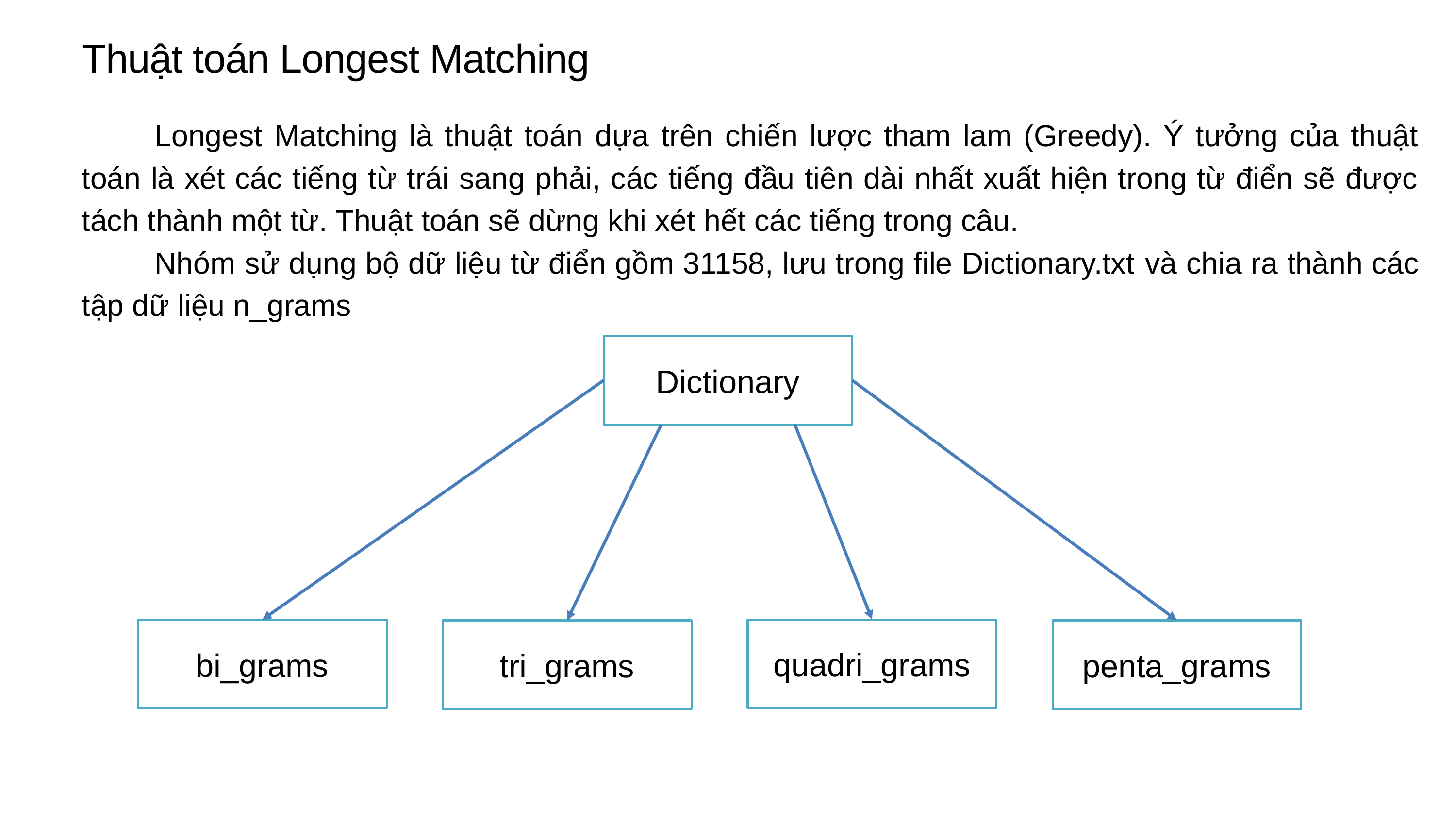

Thuật toán Longest Matching
	Longest Matching là thuật toán dựa trên chiến lược tham lam (Greedy). Ý tưởng của thuật toán là xét các tiếng từ trái sang phải, các tiếng đầu tiên dài nhất xuất hiện trong từ điển sẽ được tách thành một từ. Thuật toán sẽ dừng khi xét hết các tiếng trong câu.
	Nhóm sử dụng bộ dữ liệu từ điển gồm 31158, lưu trong file Dictionary.txt và chia ra thành các tập dữ liệu n_grams
Dictionary
quadri_grams
bi_grams
tri_grams
penta_grams